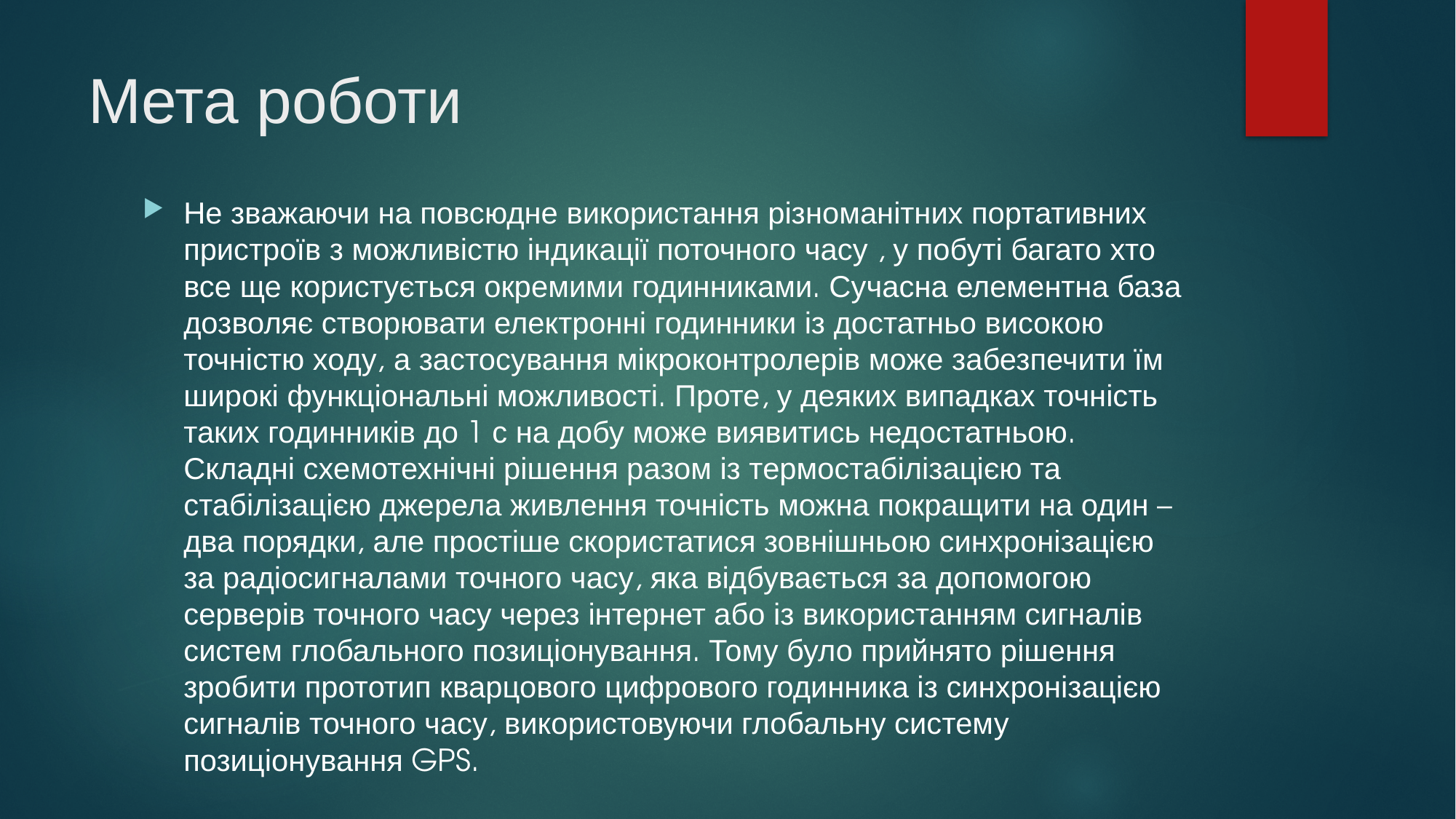

# Мета роботи
Не зважаючи на повсюдне використання різноманітних портативних пристроїв з можливістю індикації поточного часу , у побуті багато хто все ще користується окремими годинниками. Сучасна елементна база дозволяє створювати електронні годинники із достатньо високою точністю ходу, а застосування мікроконтролерів може забезпечити їм широкі функціональні можливості. Проте, у деяких випадках точність таких годинників до 1 с на добу може виявитись недостатньою. Складні схемотехнічні рішення разом із термостабілізацією та стабілізацією джерела живлення точність можна покращити на один – два порядки, але простіше скористатися зовнішньою синхронізацією за радіосигналами точного часу, яка відбувається за допомогою серверів точного часу через інтернет або із використанням сигналів систем глобального позиціонування. Тому було прийнято рішення зробити прототип кварцового цифрового годинника із синхронізацією сигналів точного часу, використовуючи глобальну систему позиціонування GPS.